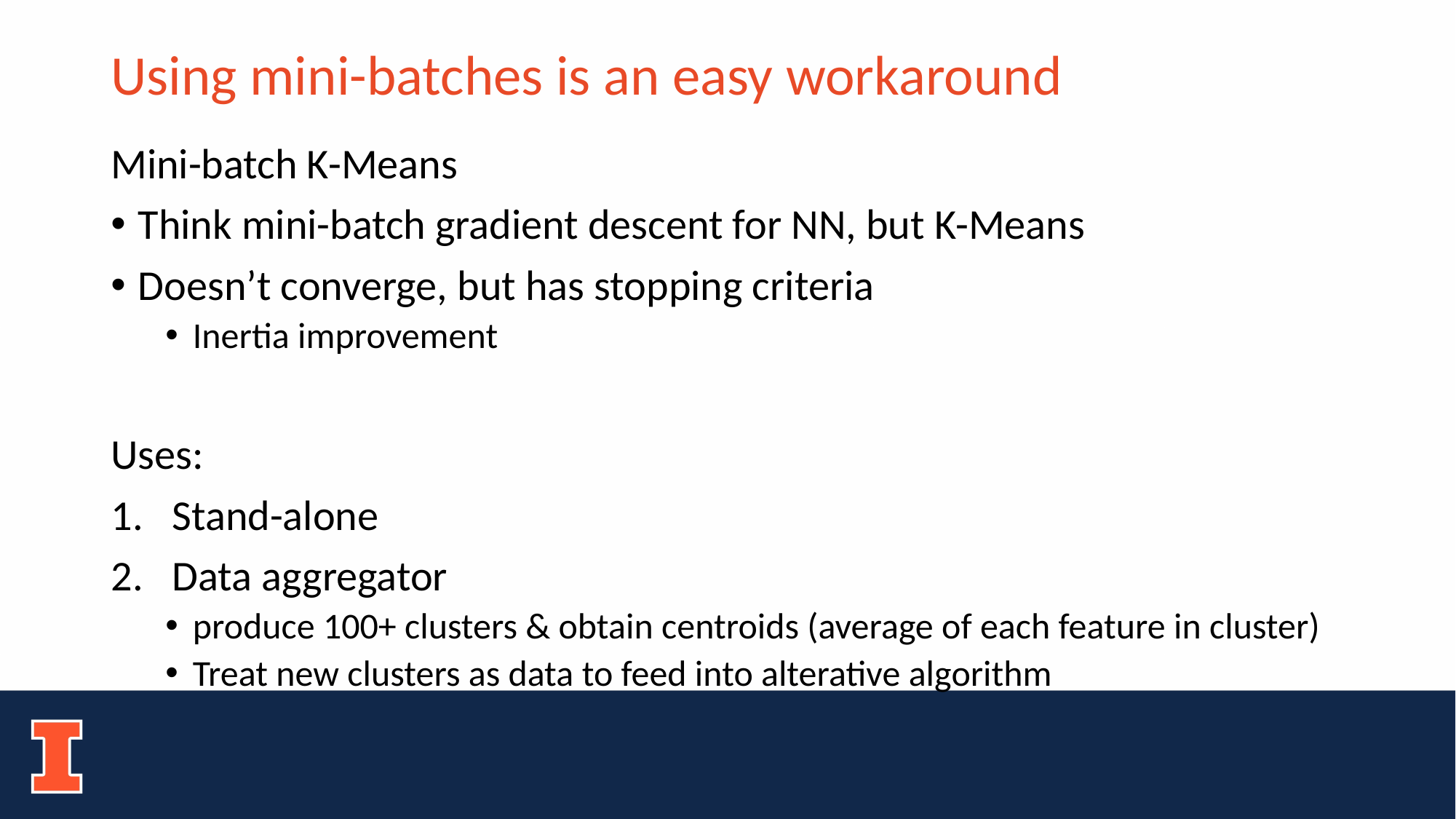

# Using mini-batches is an easy workaround
Mini-batch K-Means
Think mini-batch gradient descent for NN, but K-Means
Doesn’t converge, but has stopping criteria
Inertia improvement

Uses:
Stand-alone
Data aggregator
produce 100+ clusters & obtain centroids (average of each feature in cluster)
Treat new clusters as data to feed into alterative algorithm